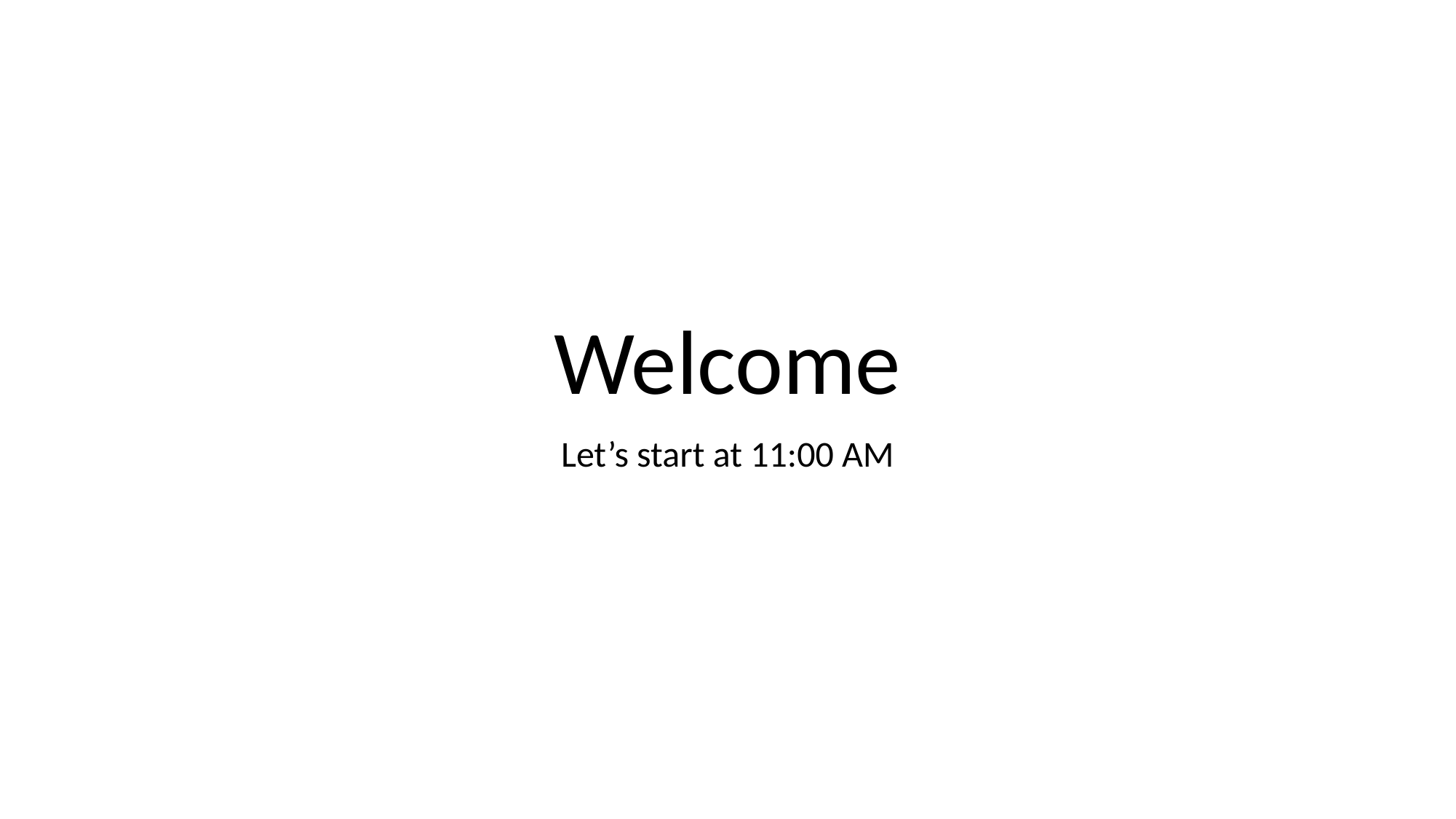

# Welcome
Let’s start at 11:00 AM